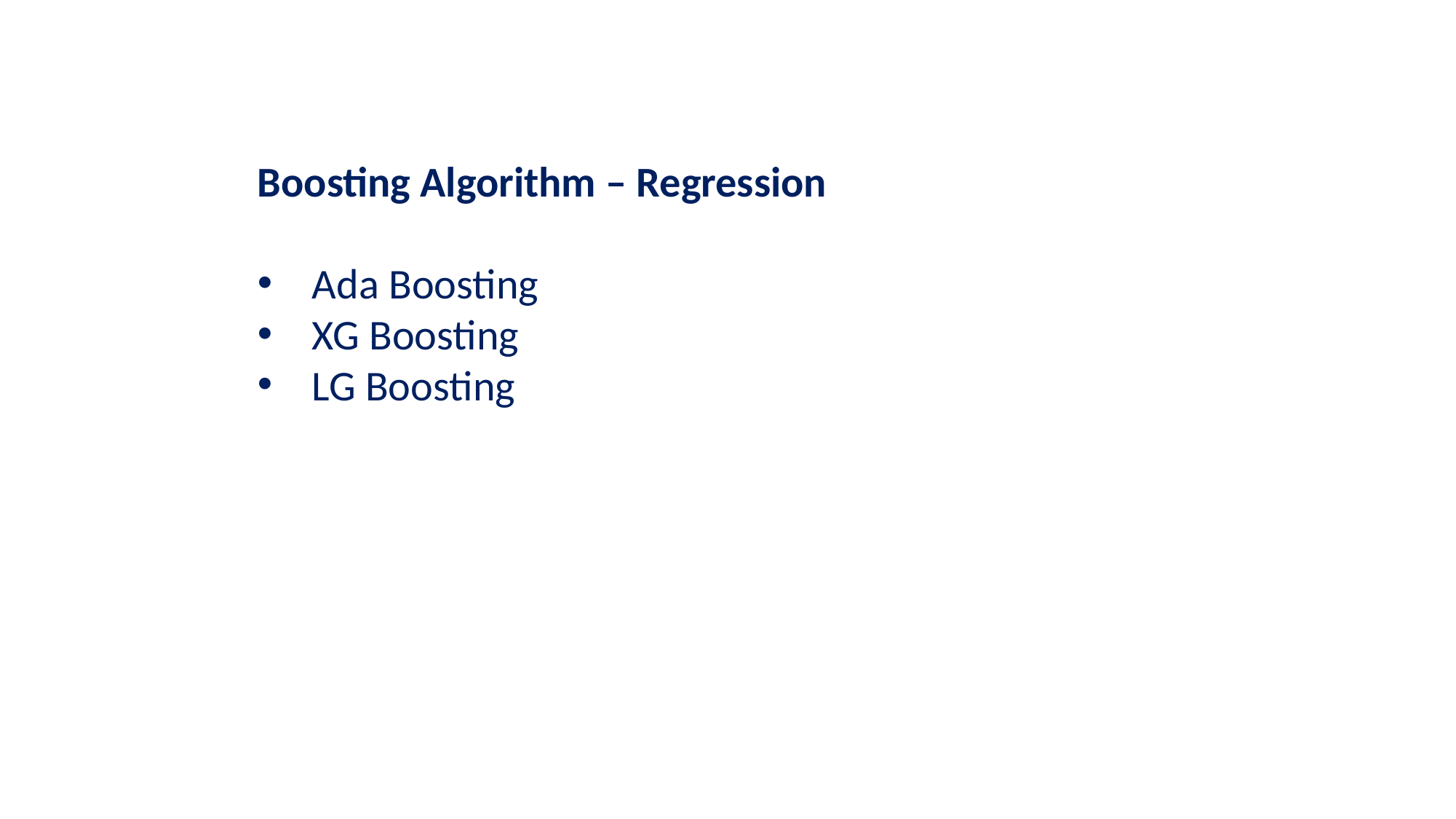

Boosting Algorithm – Regression

Ada Boosting
XG Boosting
LG Boosting